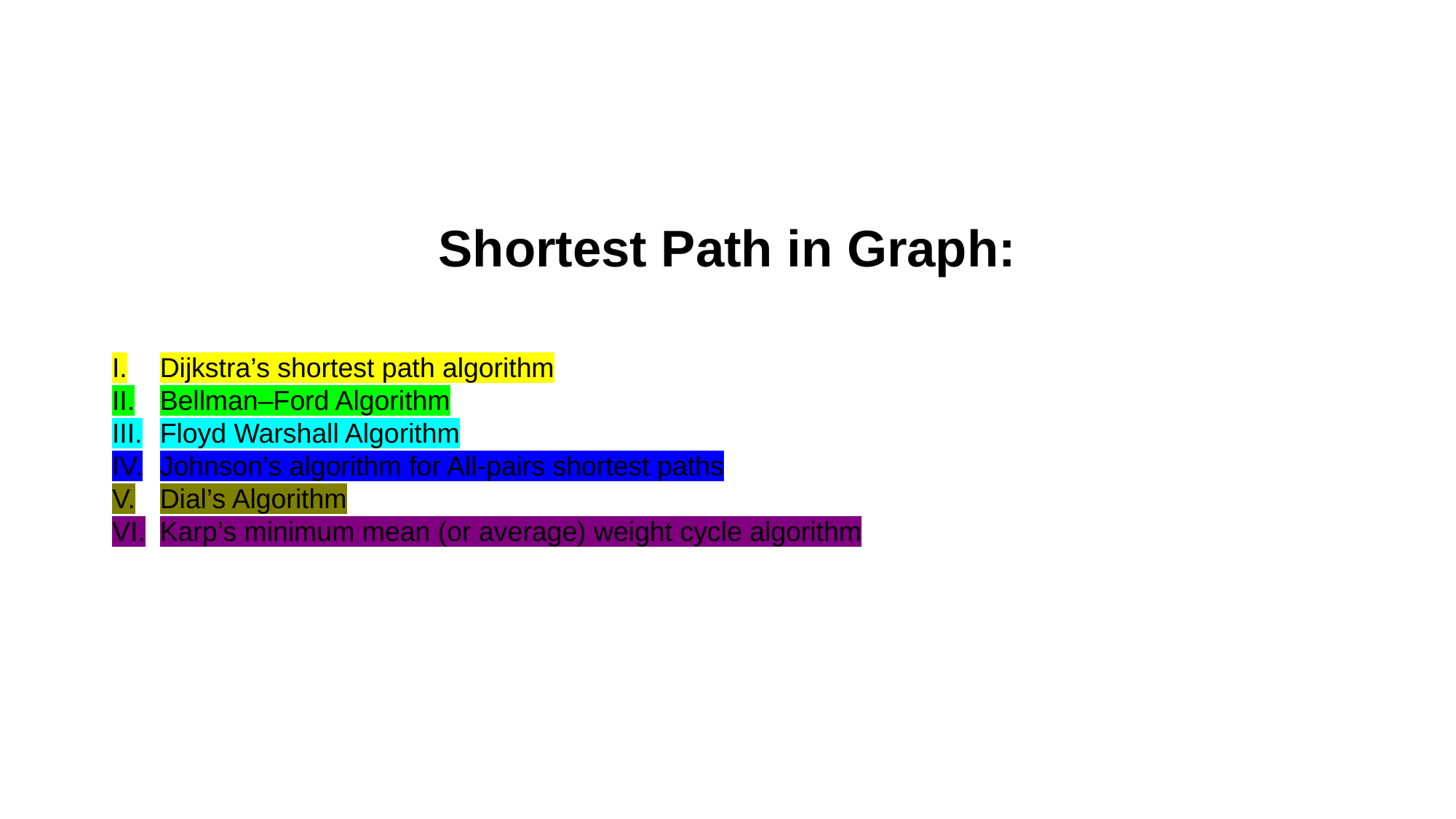

Shortest Path in Graph:
Dijkstra’s shortest path algorithm
Bellman–Ford Algorithm
Floyd Warshall Algorithm
Johnson’s algorithm for All-pairs shortest paths
Dial’s Algorithm
Karp’s minimum mean (or average) weight cycle algorithm